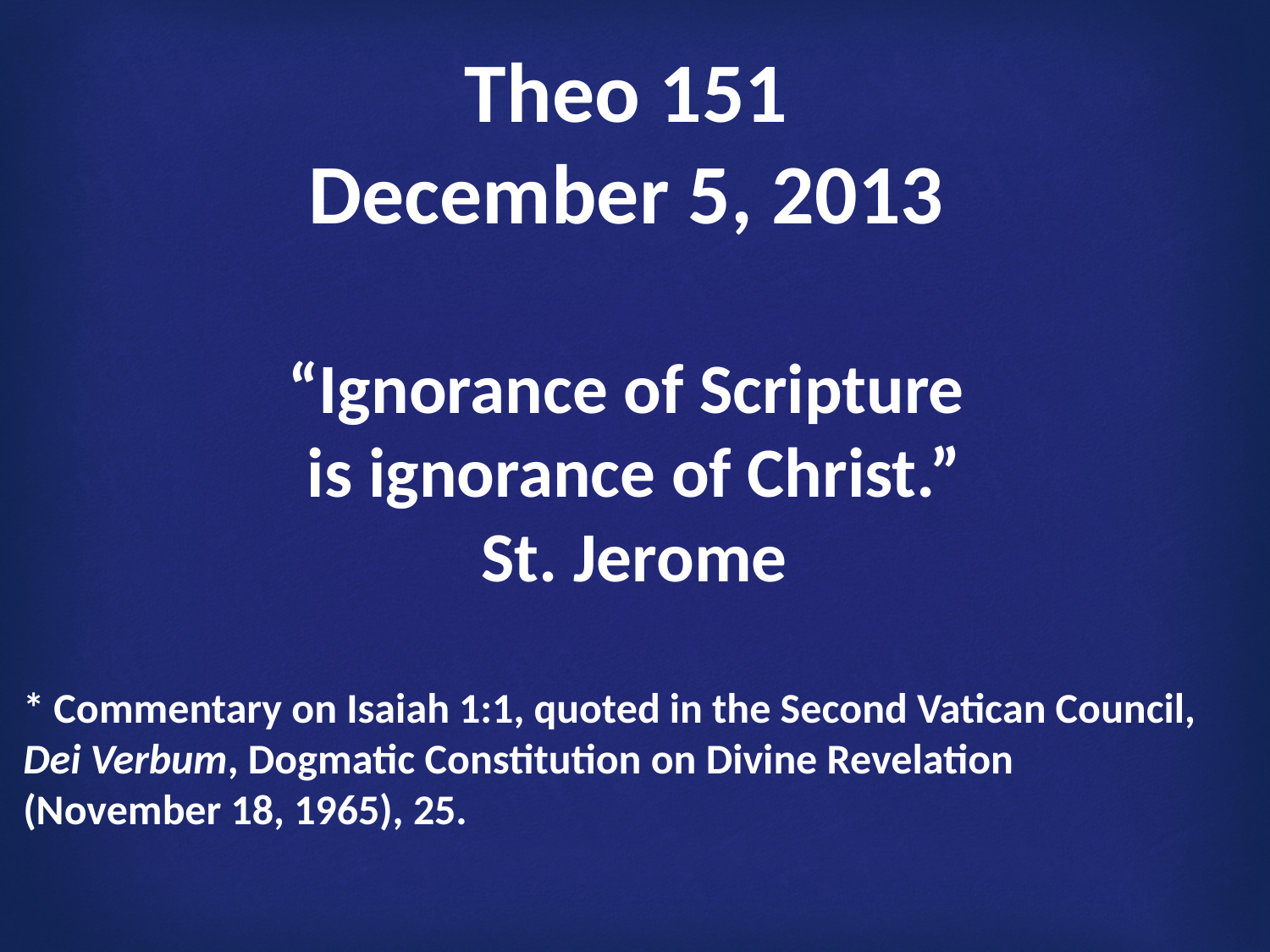

Theo 151
December 5, 2013

“Ignorance of Scripture
 is ignorance of Christ.”
 St. Jerome

* Commentary on Isaiah 1:1, quoted in the Second Vatican Council, Dei Verbum, Dogmatic Constitution on Divine Revelation  (November 18, 1965), 25.